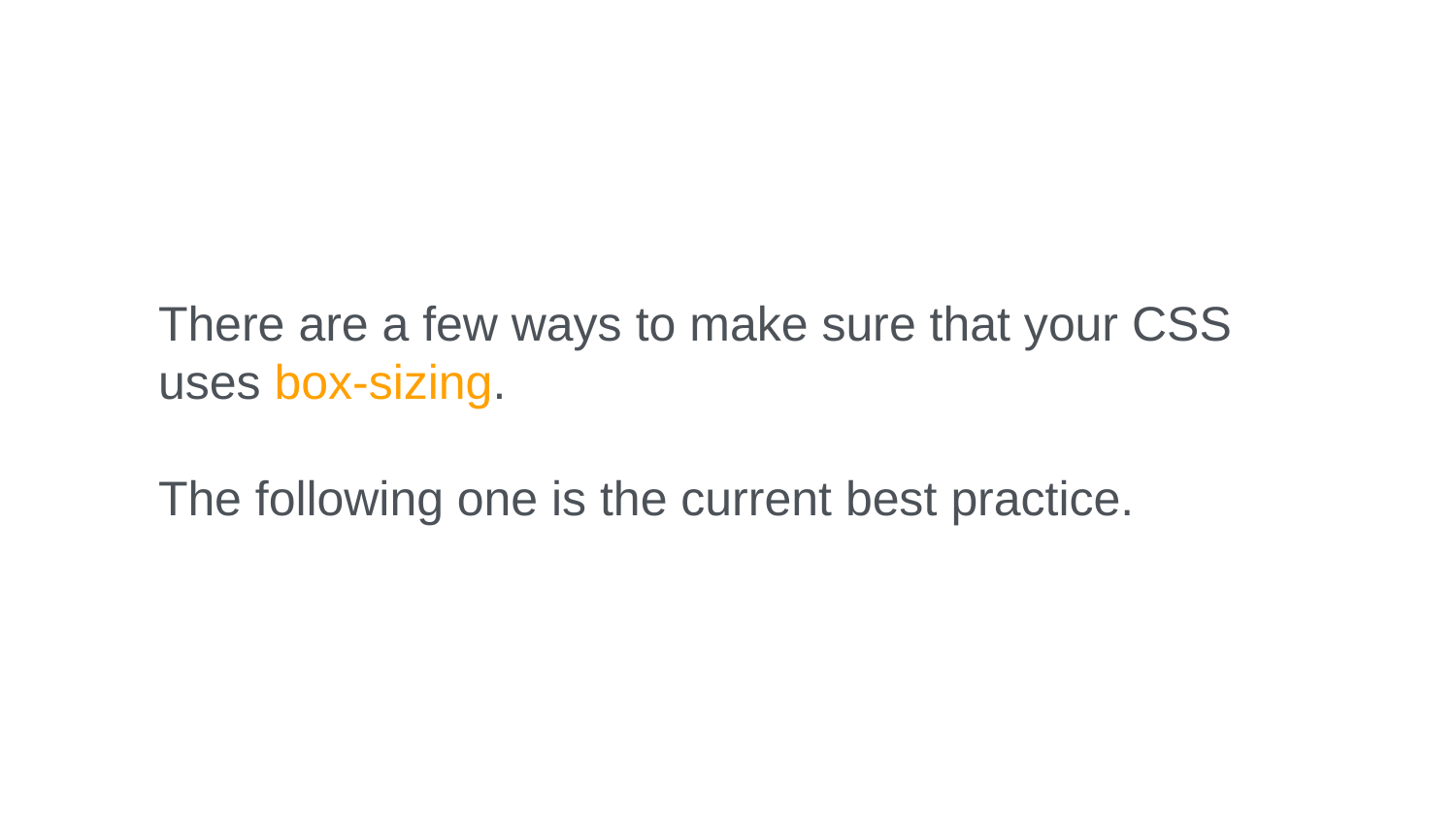

There are a few ways to make sure that your CSS uses box-sizing.

The following one is the current best practice.